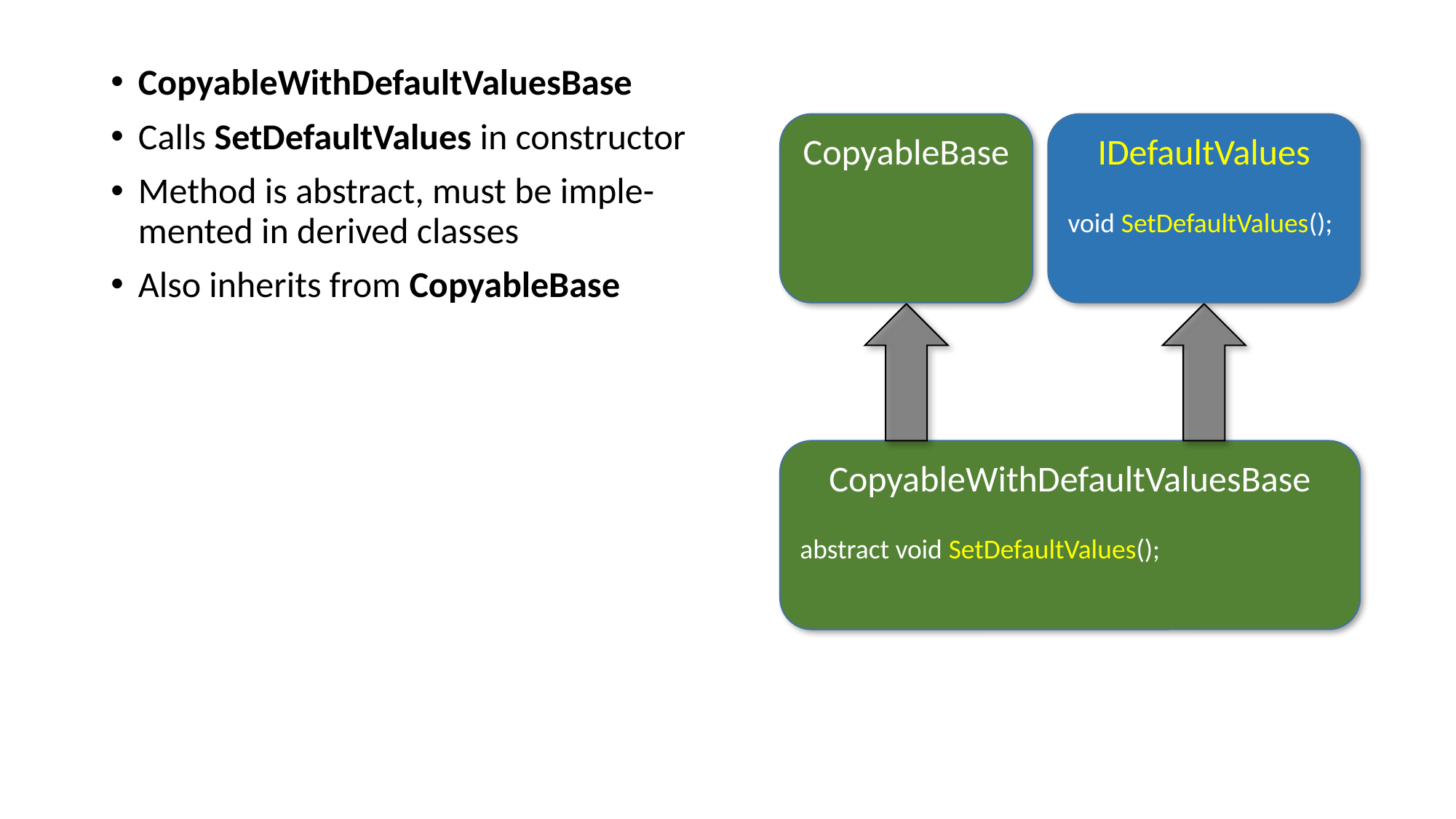

CopyableWithDefaultValuesBase
Calls SetDefaultValues in constructor
Method is abstract, must be imple-mented in derived classes
Also inherits from CopyableBase
IDefaultValues

void SetDefaultValues();
CopyableBase

CopyableWithDefaultValuesBase

abstract void SetDefaultValues();